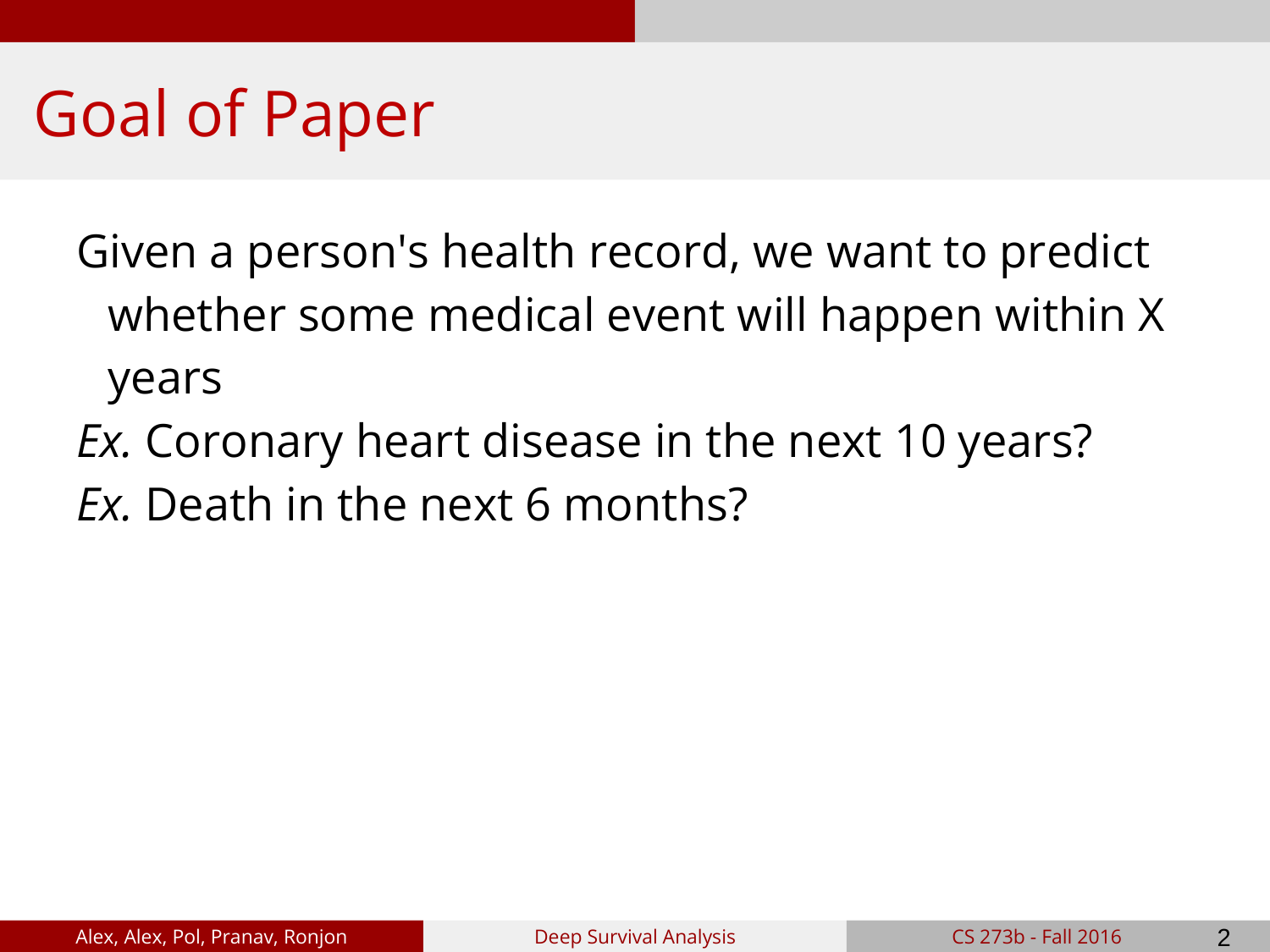

# Goal of Paper
Given a person's health record, we want to predict whether some medical event will happen within X years
Ex. Coronary heart disease in the next 10 years?
Ex. Death in the next 6 months?
2